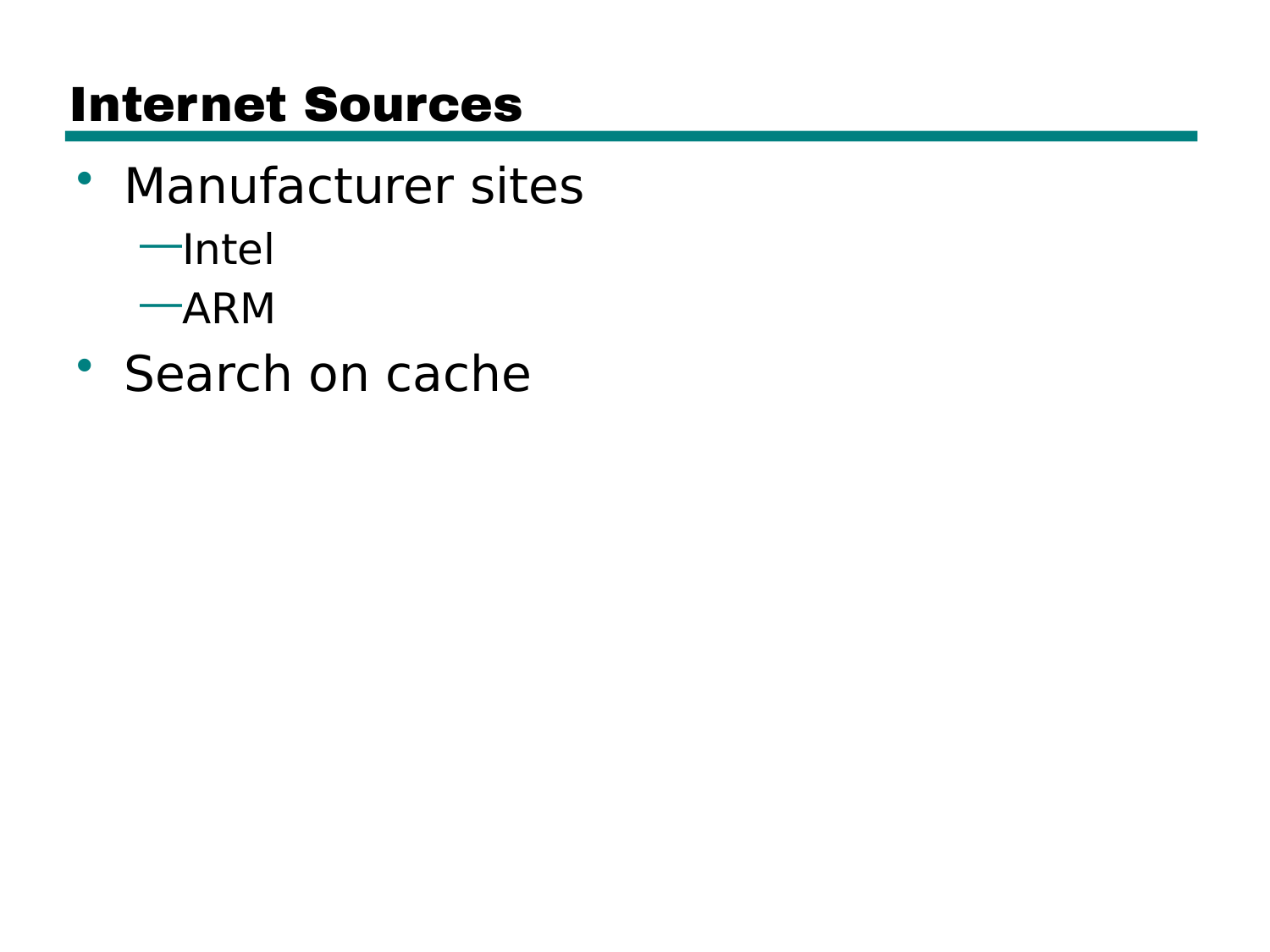

# Internet Sources
Manufacturer sites
Intel
ARM
Search on cache